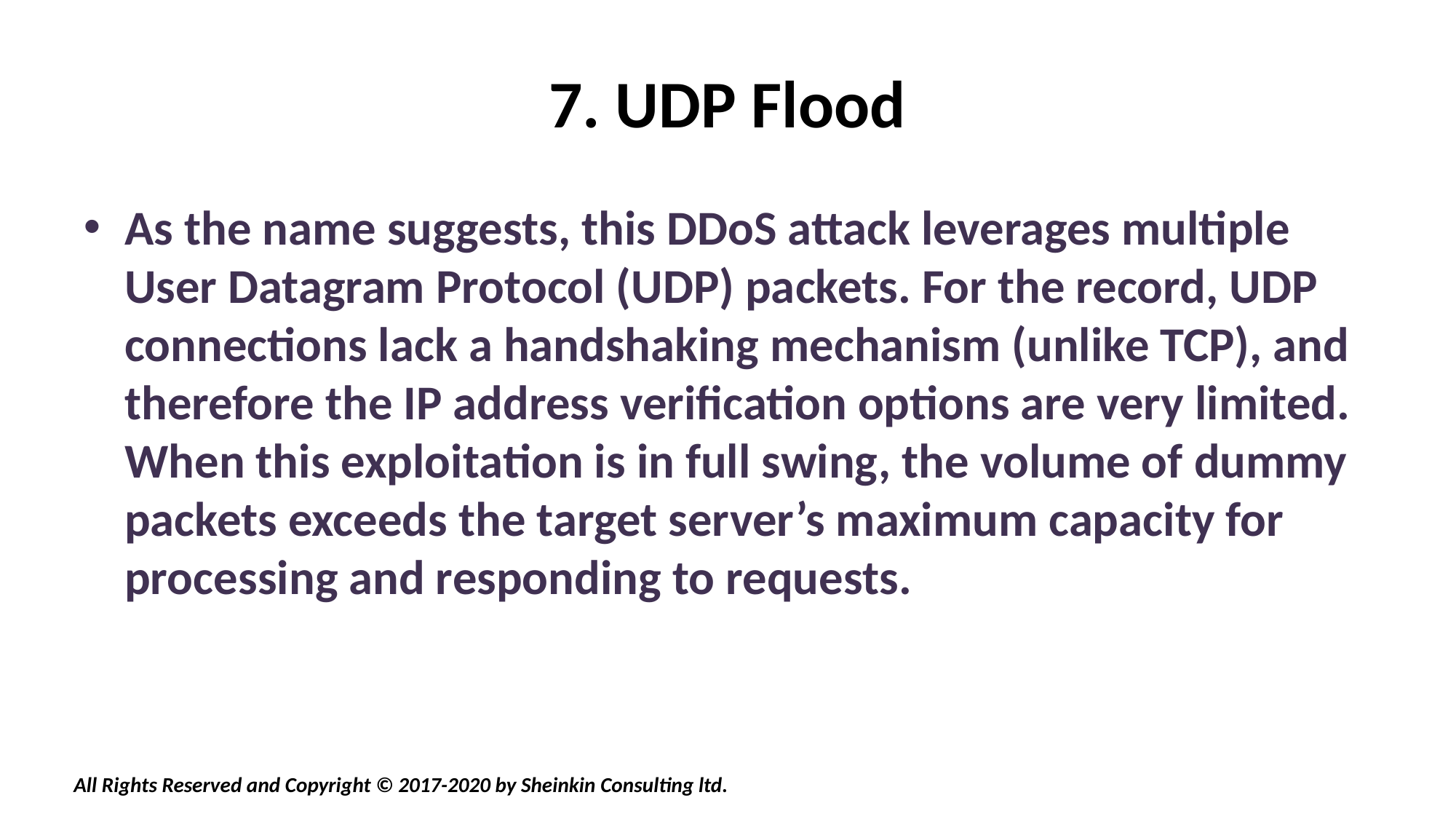

# 7. UDP Flood
As the name suggests, this DDoS attack leverages multiple User Datagram Protocol (UDP) packets. For the record, UDP connections lack a handshaking mechanism (unlike TCP), and therefore the IP address verification options are very limited. When this exploitation is in full swing, the volume of dummy packets exceeds the target server’s maximum capacity for processing and responding to requests.